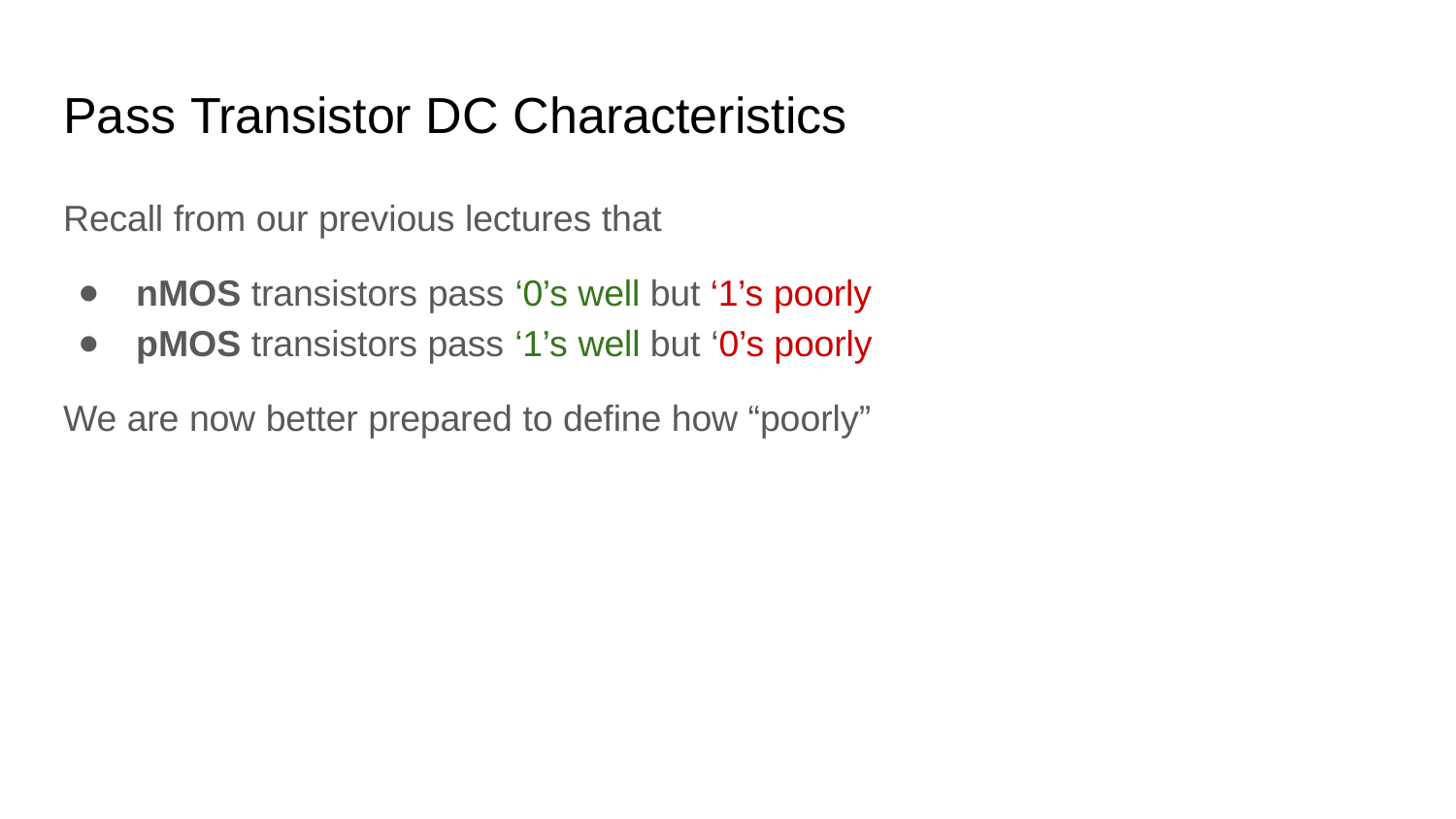

# Pass Transistor DC Characteristics
Recall from our previous lectures that
nMOS transistors pass ‘0’s well but ‘1’s poorly
pMOS transistors pass ‘1’s well but ‘0’s poorly
We are now better prepared to define how “poorly”